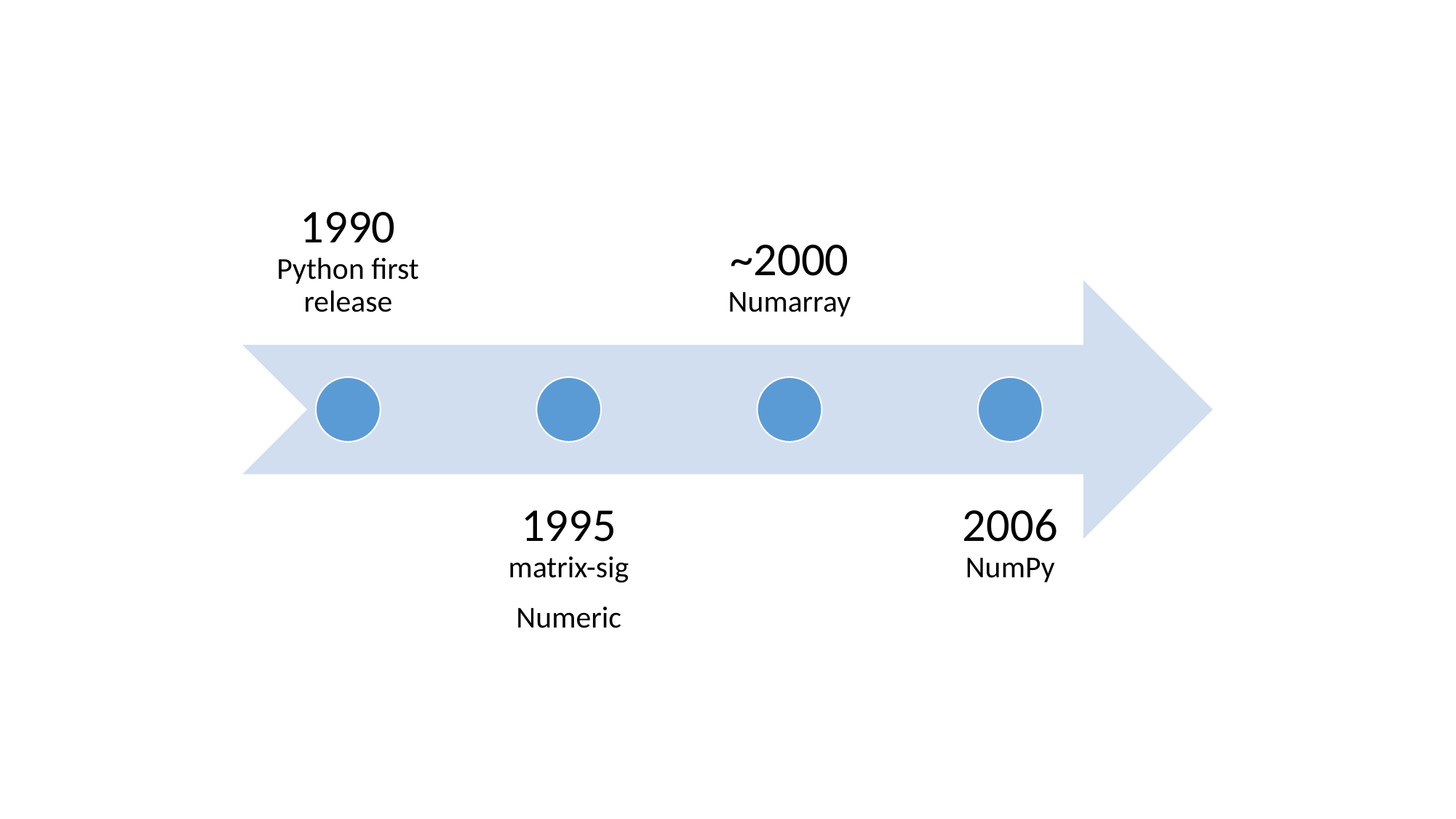

1990
Python first release
1995
matrix-sig
Numeric
~2000
Numarray
2006
NumPy